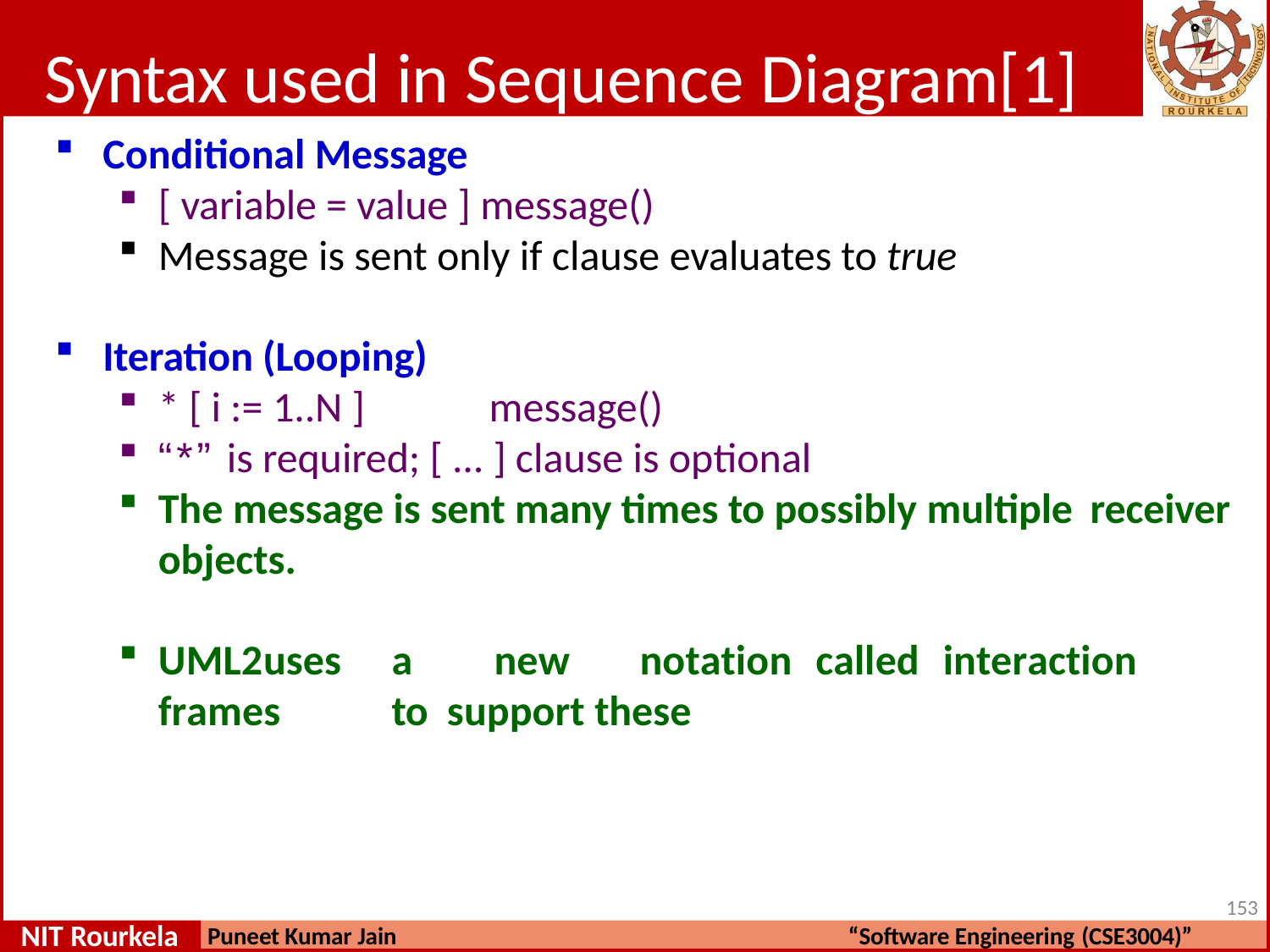

# Syntax used in Sequence Diagram[1]
Conditional Message
[ variable = value ] message()
Message is sent only if clause evaluates to true

Iteration (Looping)
* [ i := 1..N ]	message()
“*” is required; [ ... ] clause is optional
The message is sent many times to possibly multiple receiver
objects.

UML2	uses	a	new	notation	called	interaction	frames	to  support these
153
NIT Rourkela
Puneet Kumar Jain
“Software Engineering (CSE3004)”